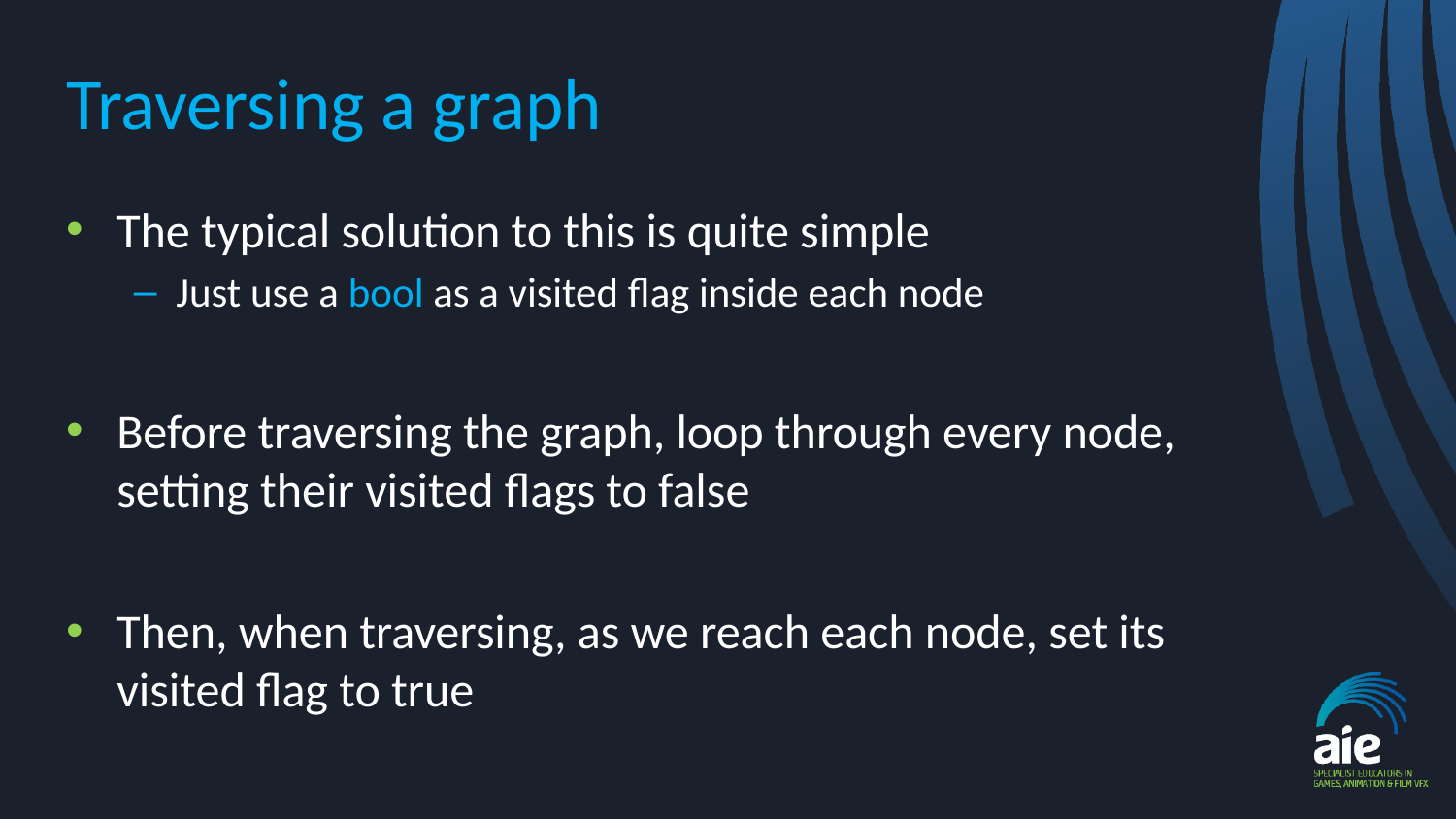

# Traversing a graph
The typical solution to this is quite simple
Just use a bool as a visited flag inside each node

Before traversing the graph, loop through every node, setting their visited flags to false

Then, when traversing, as we reach each node, set its visited flag to true